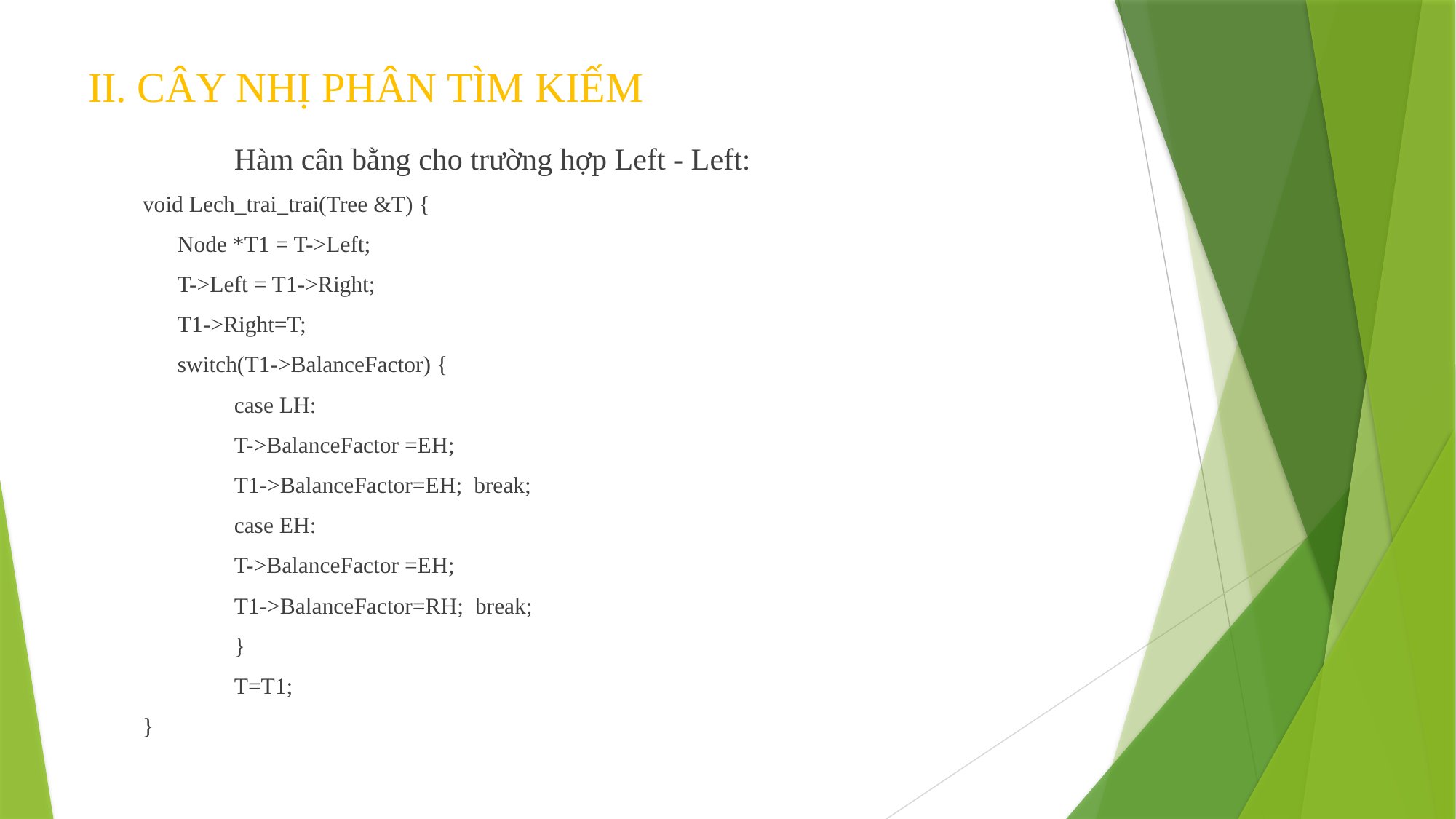

# II. CÂY NHỊ PHÂN TÌM KIẾM
	Hàm cân bằng cho trường hợp Left - Left:
void Lech_trai_trai(Tree &T) {
      Node *T1 = T->Left;
      T->Left = T1->Right;
      T1->Right=T;
      switch(T1->BalanceFactor) {
	case LH:
   		T->BalanceFactor =EH;
   		T1->BalanceFactor=EH;  break;
	case EH:
		T->BalanceFactor =EH;
		T1->BalanceFactor=RH;  break;
	}
	T=T1;
}